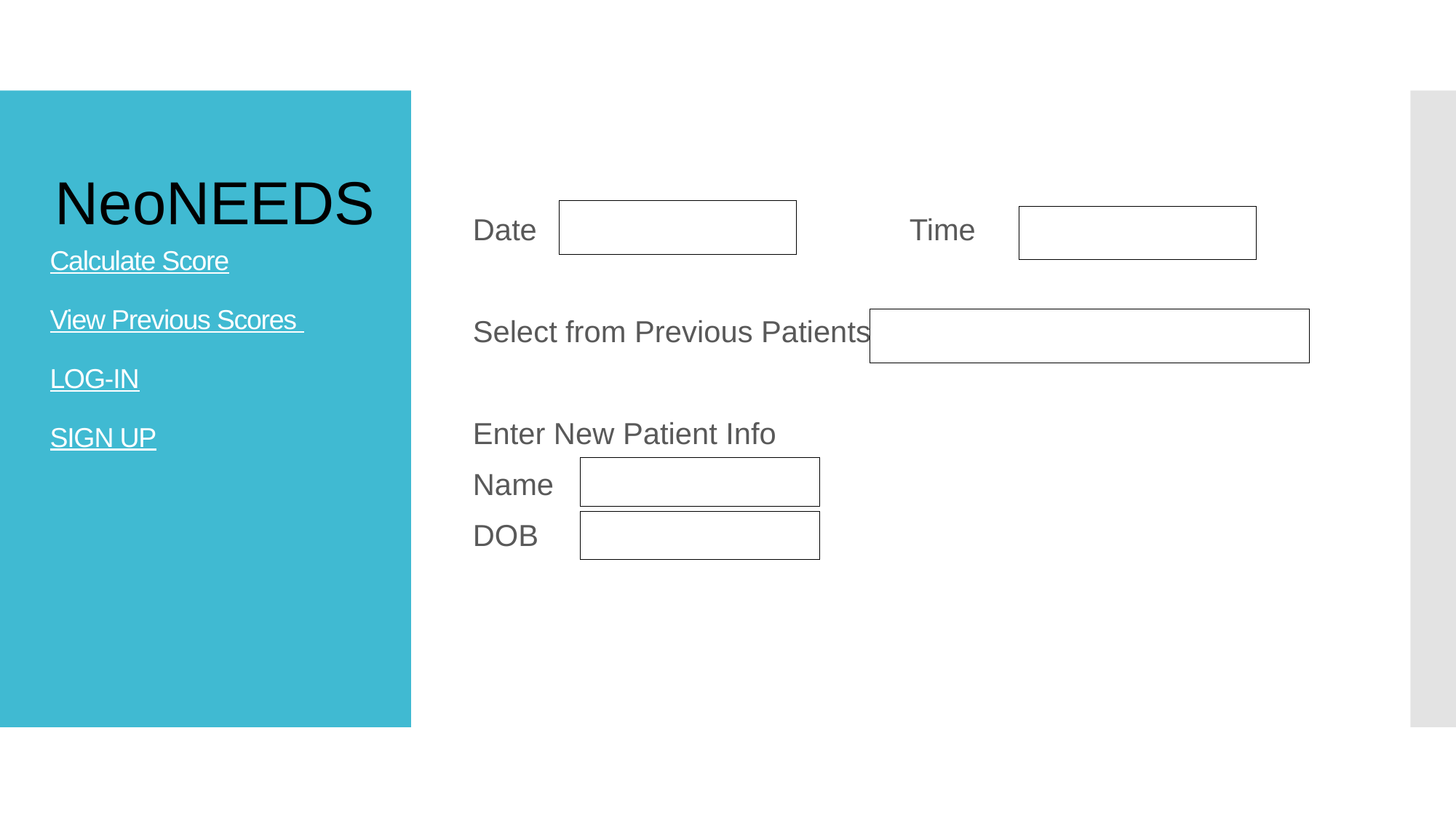

Date				Time

Select from Previous Patients

Enter New Patient Info
Name
DOB

Calculate Score

View Previous Scores
LOG-IN
SIGN UP
NeoNEEDS